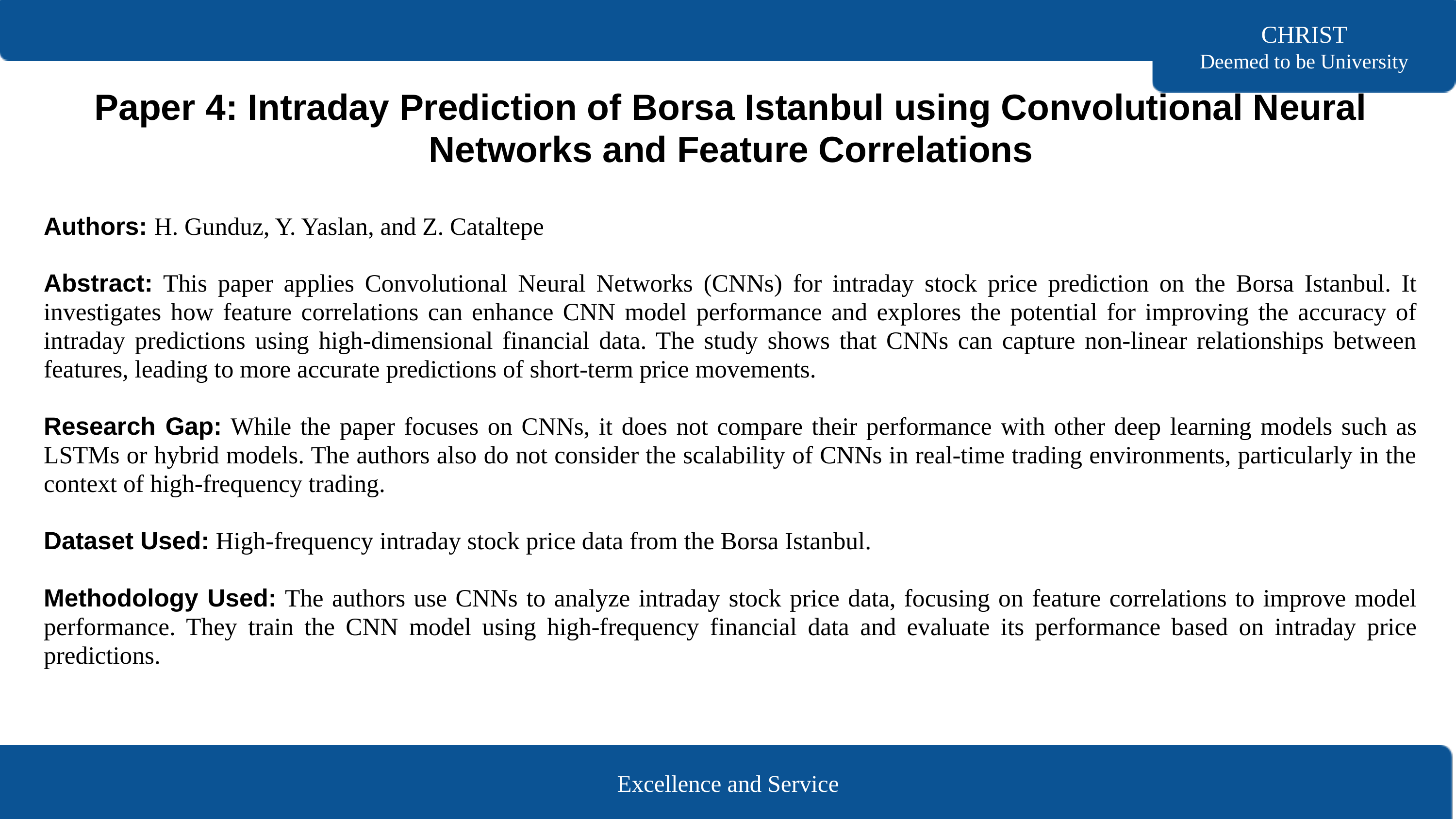

CHRIST
Deemed to be University
Paper 4: Intraday Prediction of Borsa Istanbul using Convolutional Neural Networks and Feature Correlations

Authors: H. Gunduz, Y. Yaslan, and Z. Cataltepe

Abstract: This paper applies Convolutional Neural Networks (CNNs) for intraday stock price prediction on the Borsa Istanbul. It investigates how feature correlations can enhance CNN model performance and explores the potential for improving the accuracy of intraday predictions using high-dimensional financial data. The study shows that CNNs can capture non-linear relationships between features, leading to more accurate predictions of short-term price movements.

Research Gap: While the paper focuses on CNNs, it does not compare their performance with other deep learning models such as LSTMs or hybrid models. The authors also do not consider the scalability of CNNs in real-time trading environments, particularly in the context of high-frequency trading.

Dataset Used: High-frequency intraday stock price data from the Borsa Istanbul.

Methodology Used: The authors use CNNs to analyze intraday stock price data, focusing on feature correlations to improve model performance. They train the CNN model using high-frequency financial data and evaluate its performance based on intraday price predictions.

Excellence and Service